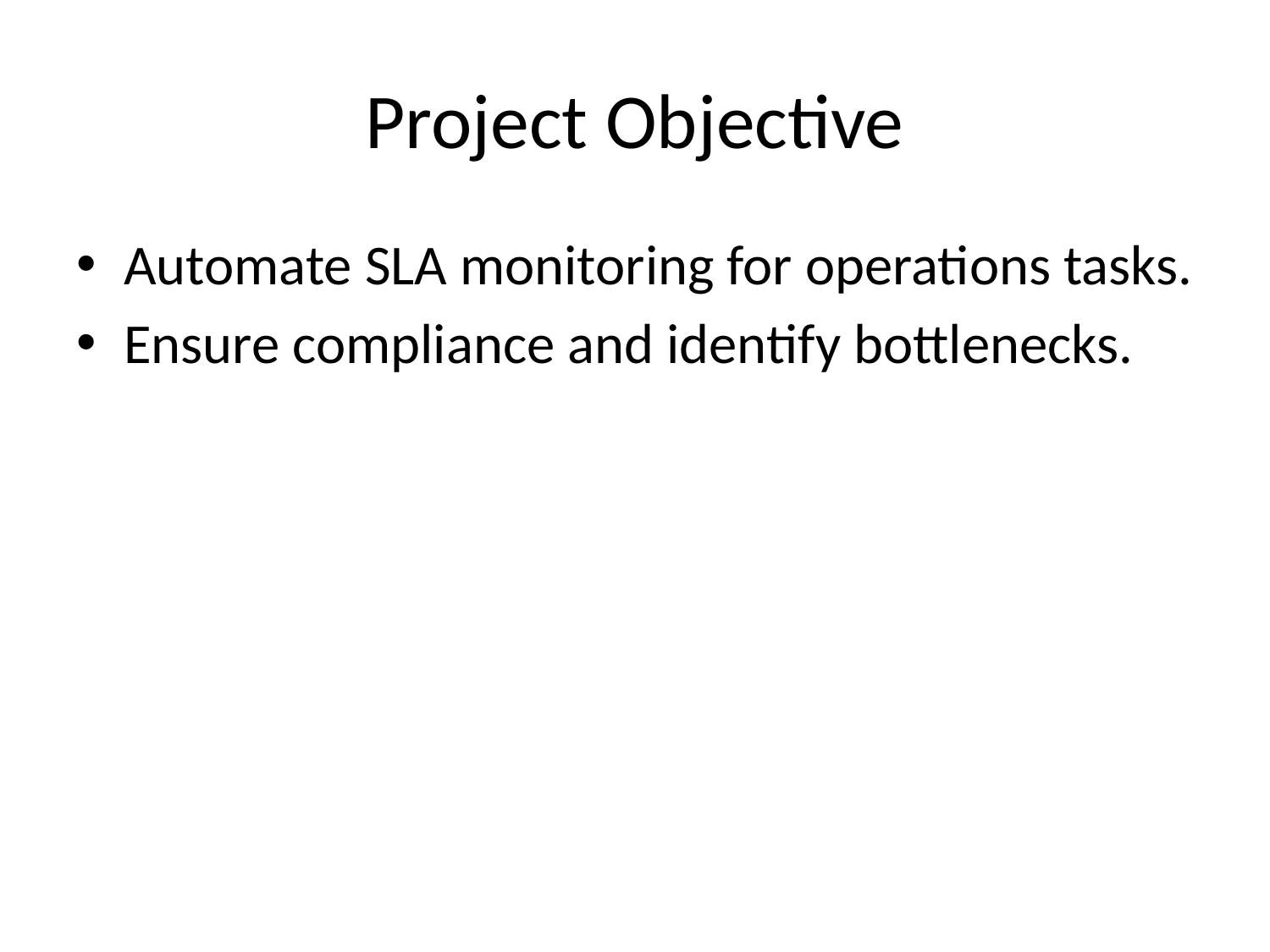

# Project Objective
Automate SLA monitoring for operations tasks.
Ensure compliance and identify bottlenecks.